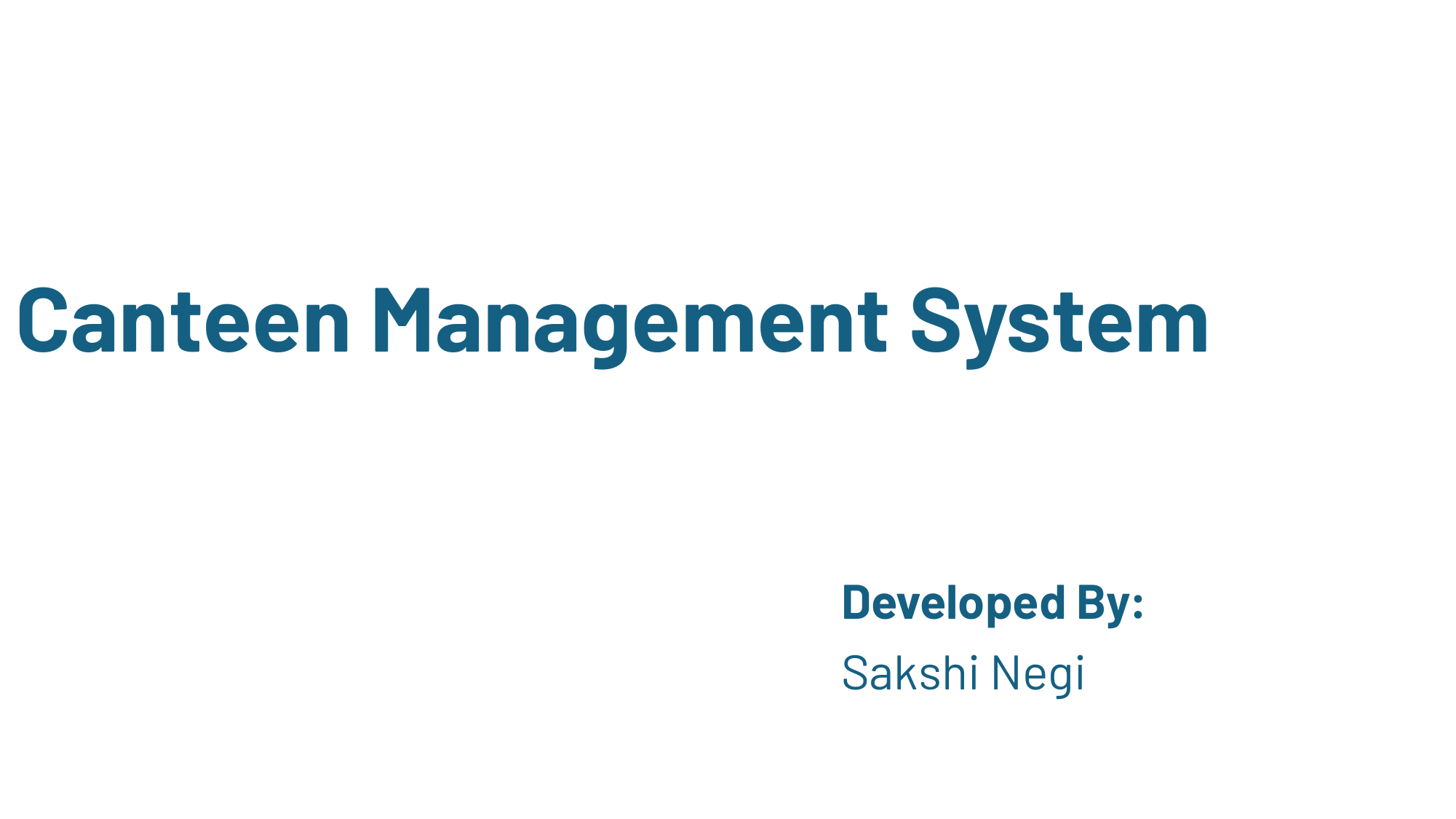

Canteen Management System
Developed By:
Sakshi Negi